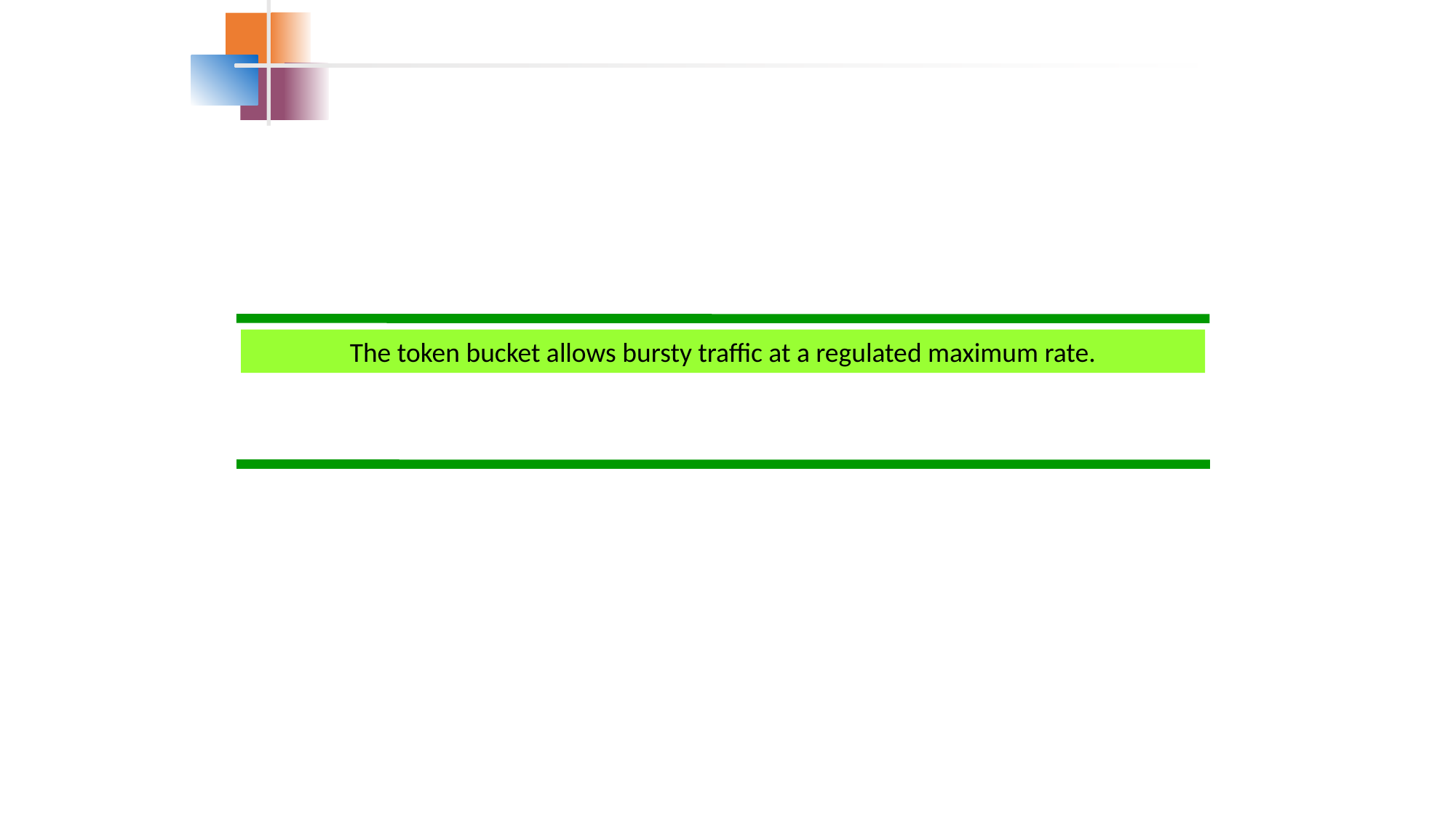

The token bucket allows bursty traffic at a regulated maximum rate.